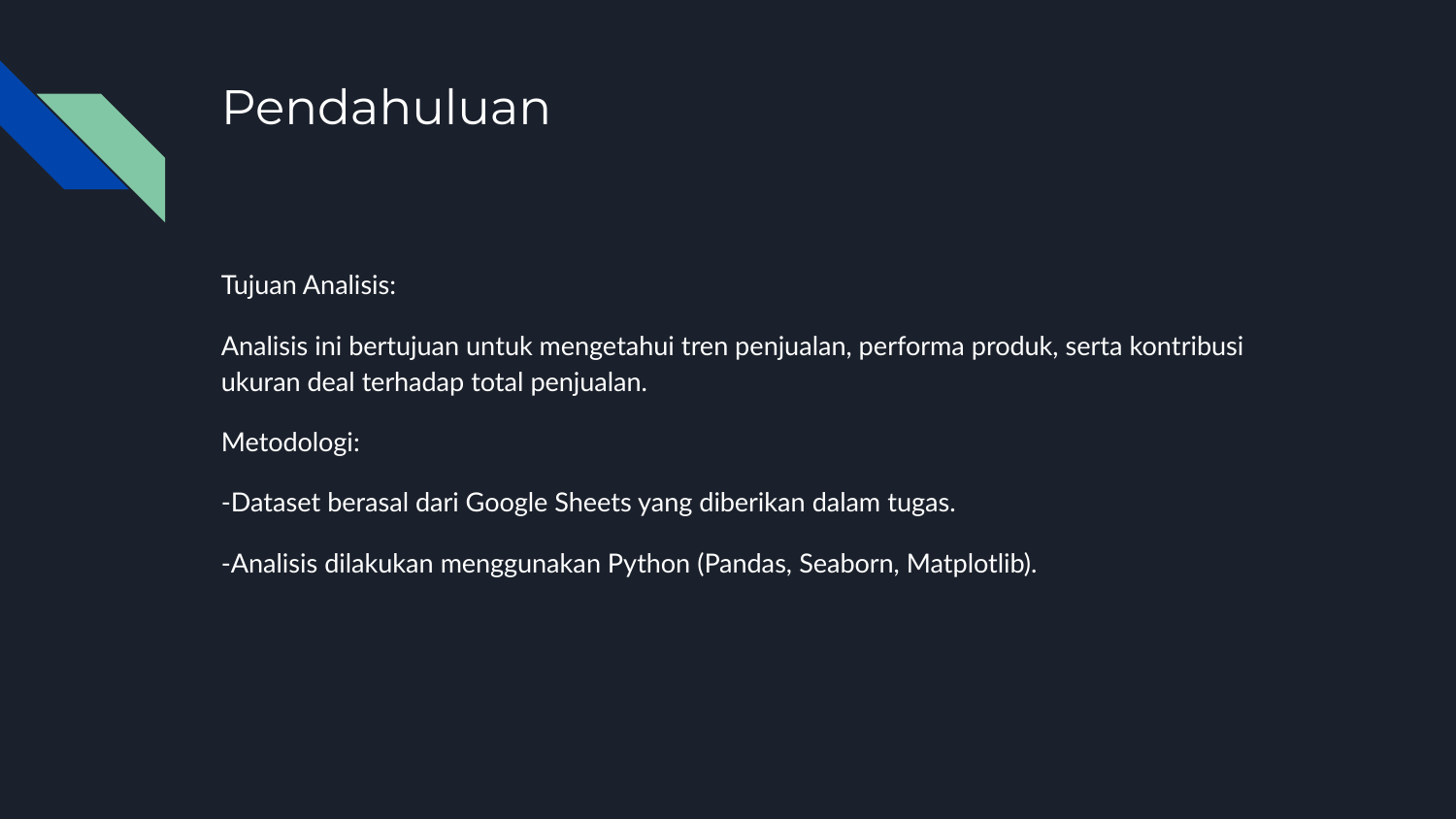

# Pendahuluan
Tujuan Analisis:
Analisis ini bertujuan untuk mengetahui tren penjualan, performa produk, serta kontribusi ukuran deal terhadap total penjualan.
Metodologi:
-Dataset berasal dari Google Sheets yang diberikan dalam tugas.
-Analisis dilakukan menggunakan Python (Pandas, Seaborn, Matplotlib).